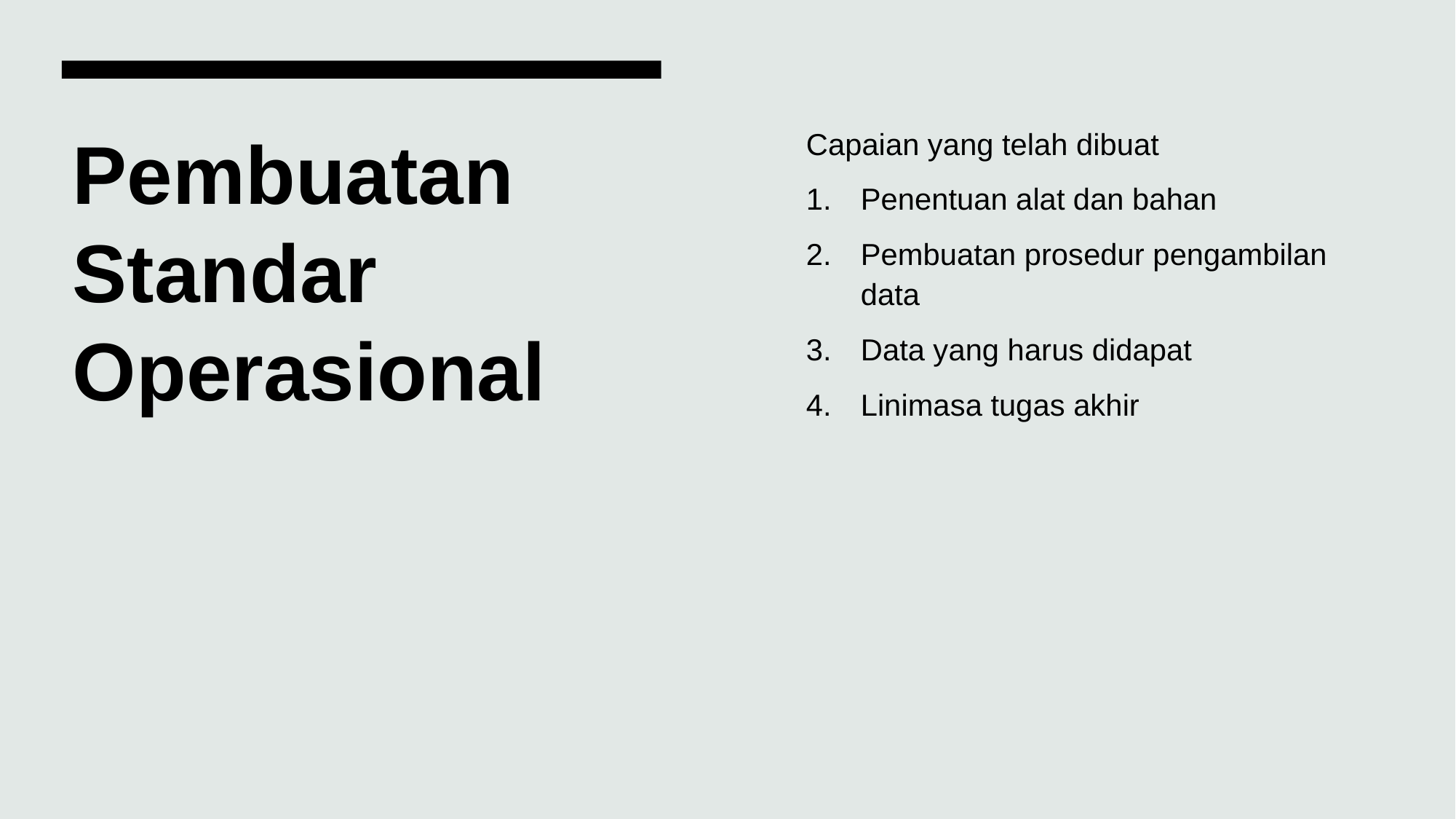

Capaian yang telah dibuat
Penentuan alat dan bahan
Pembuatan prosedur pengambilan data
Data yang harus didapat
Linimasa tugas akhir
# Pembuatan Standar Operasional